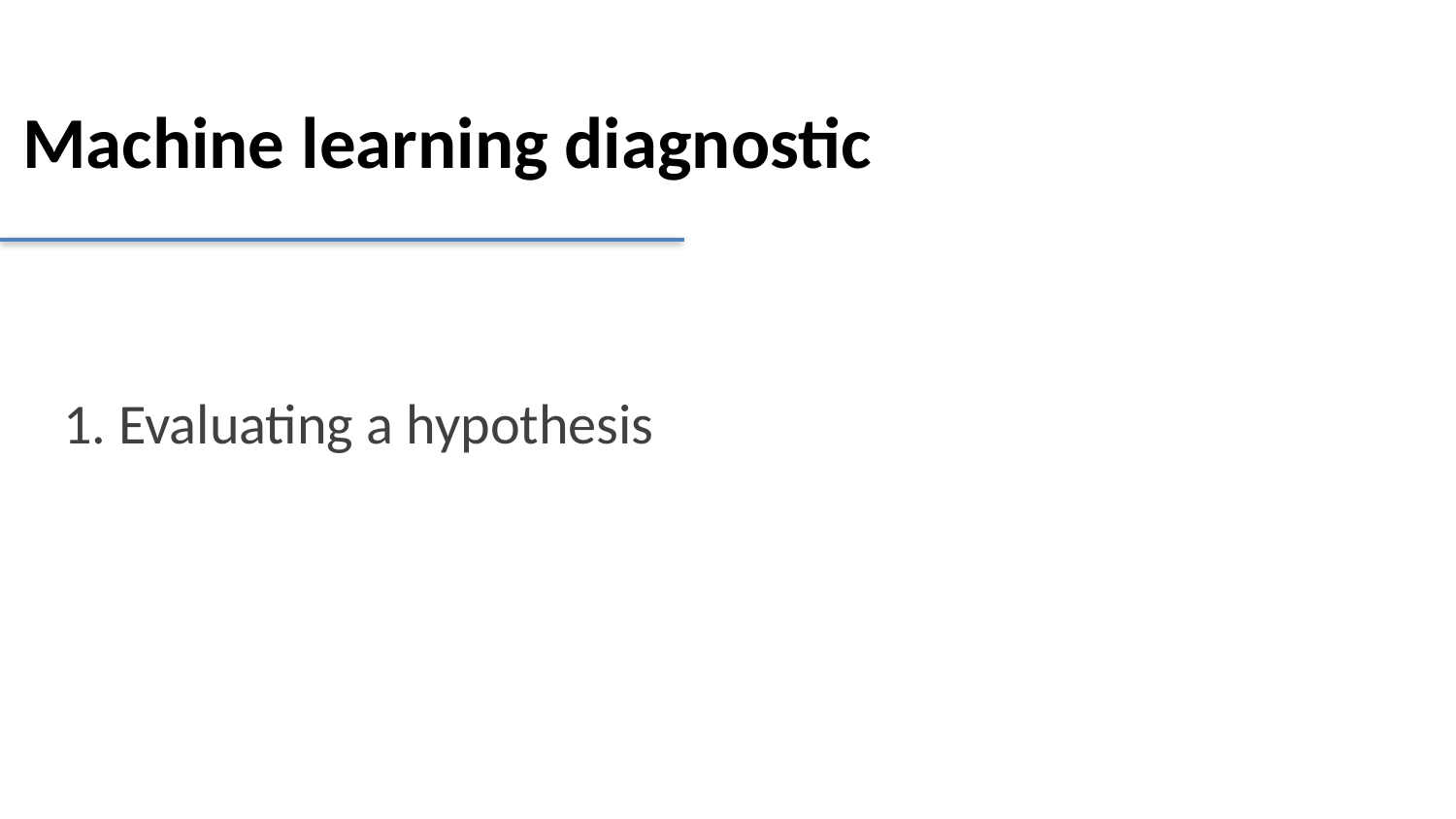

Machine learning diagnostic
1. Evaluating a hypothesis